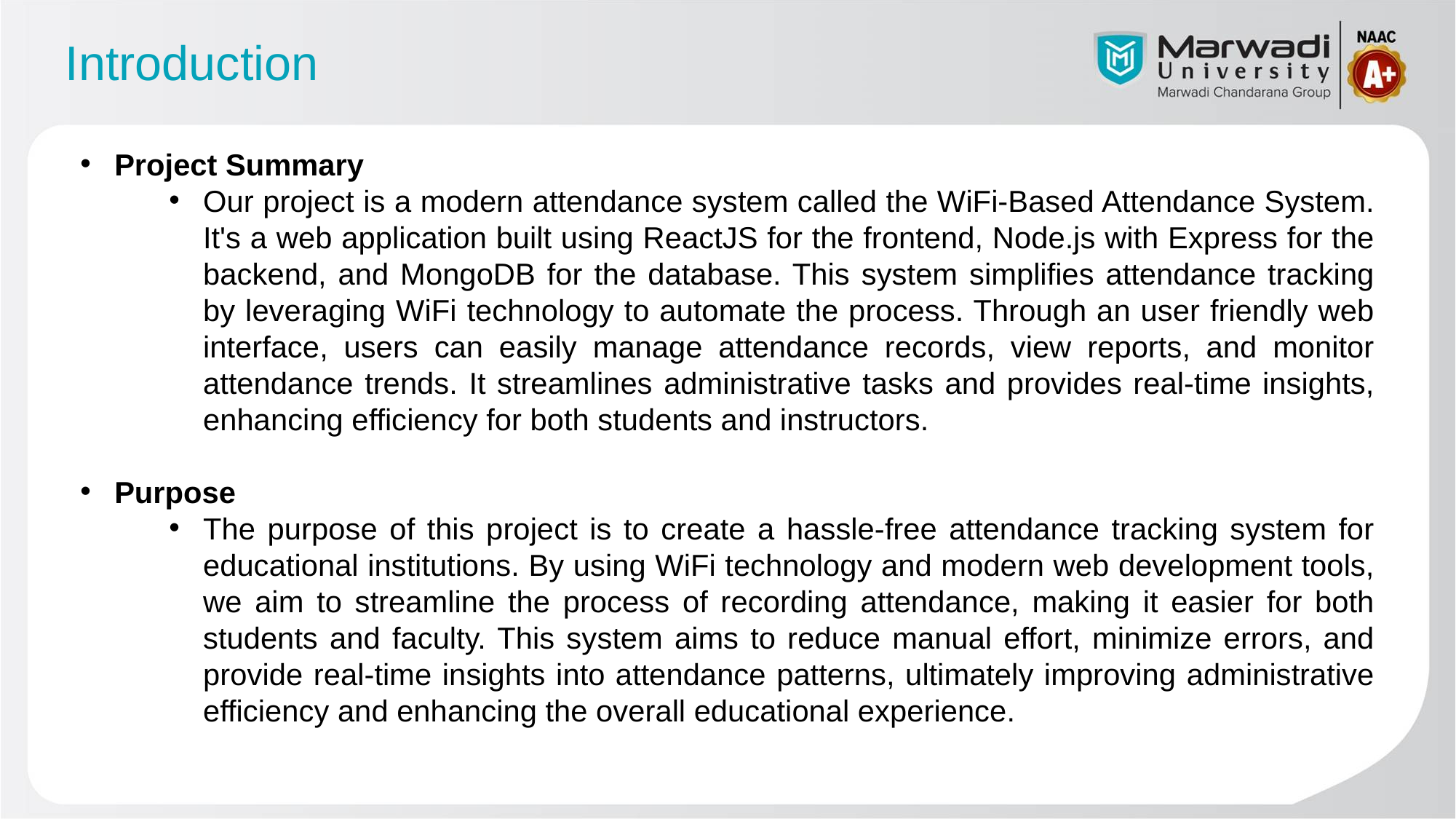

# Introduction
Project Summary
Our project is a modern attendance system called the WiFi-Based Attendance System. It's a web application built using ReactJS for the frontend, Node.js with Express for the backend, and MongoDB for the database. This system simplifies attendance tracking by leveraging WiFi technology to automate the process. Through an user friendly web interface, users can easily manage attendance records, view reports, and monitor attendance trends. It streamlines administrative tasks and provides real-time insights, enhancing efficiency for both students and instructors.

Purpose
The purpose of this project is to create a hassle-free attendance tracking system for educational institutions. By using WiFi technology and modern web development tools, we aim to streamline the process of recording attendance, making it easier for both students and faculty. This system aims to reduce manual effort, minimize errors, and provide real-time insights into attendance patterns, ultimately improving administrative efficiency and enhancing the overall educational experience.